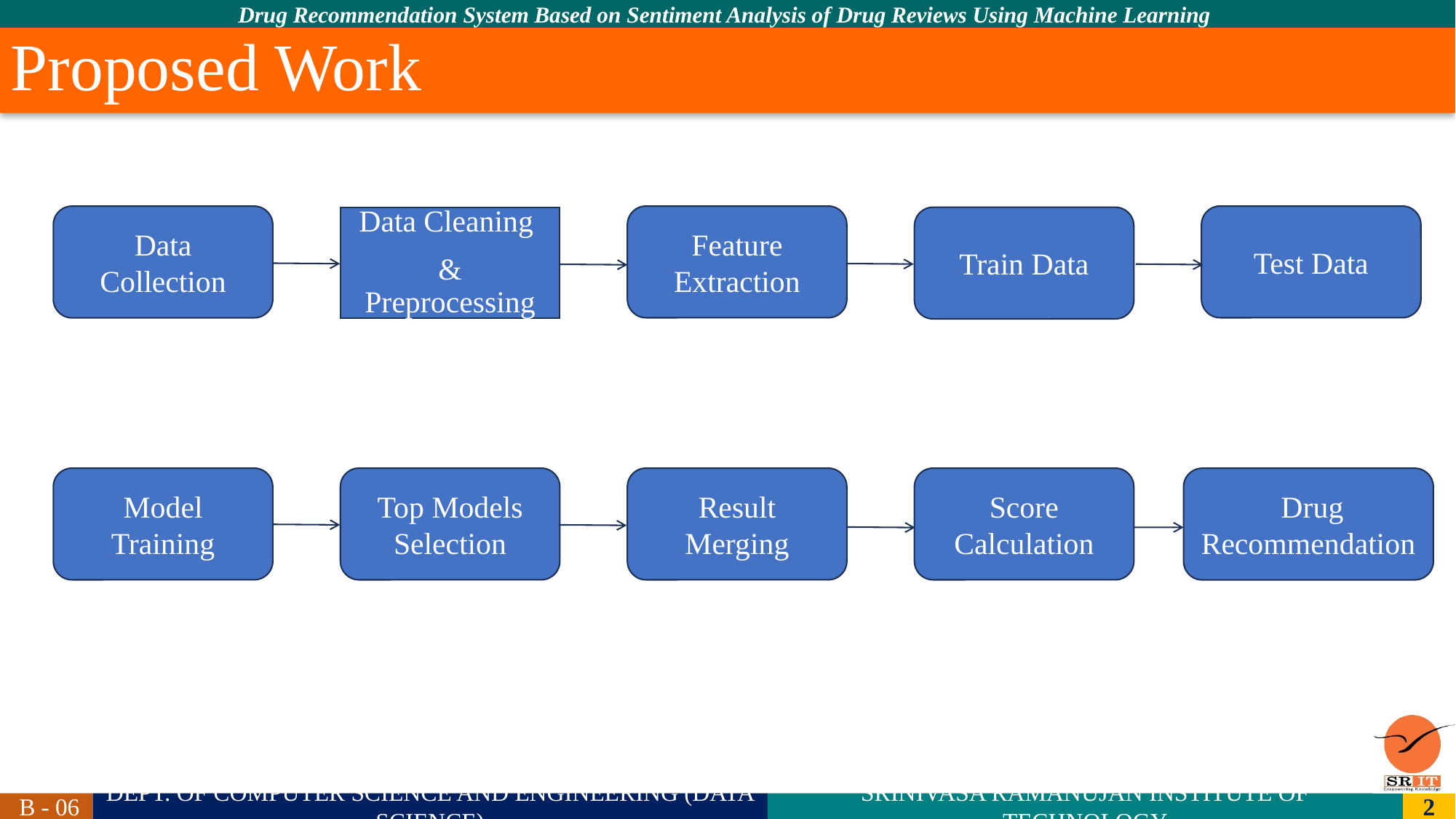

# Proposed Work
Feature Extraction
Test Data
Data Collection
Data Cleaning
& Preprocessing
Train Data
Model Training
Score Calculation
Top Models Selection
Result Merging
 Drug Recommendation